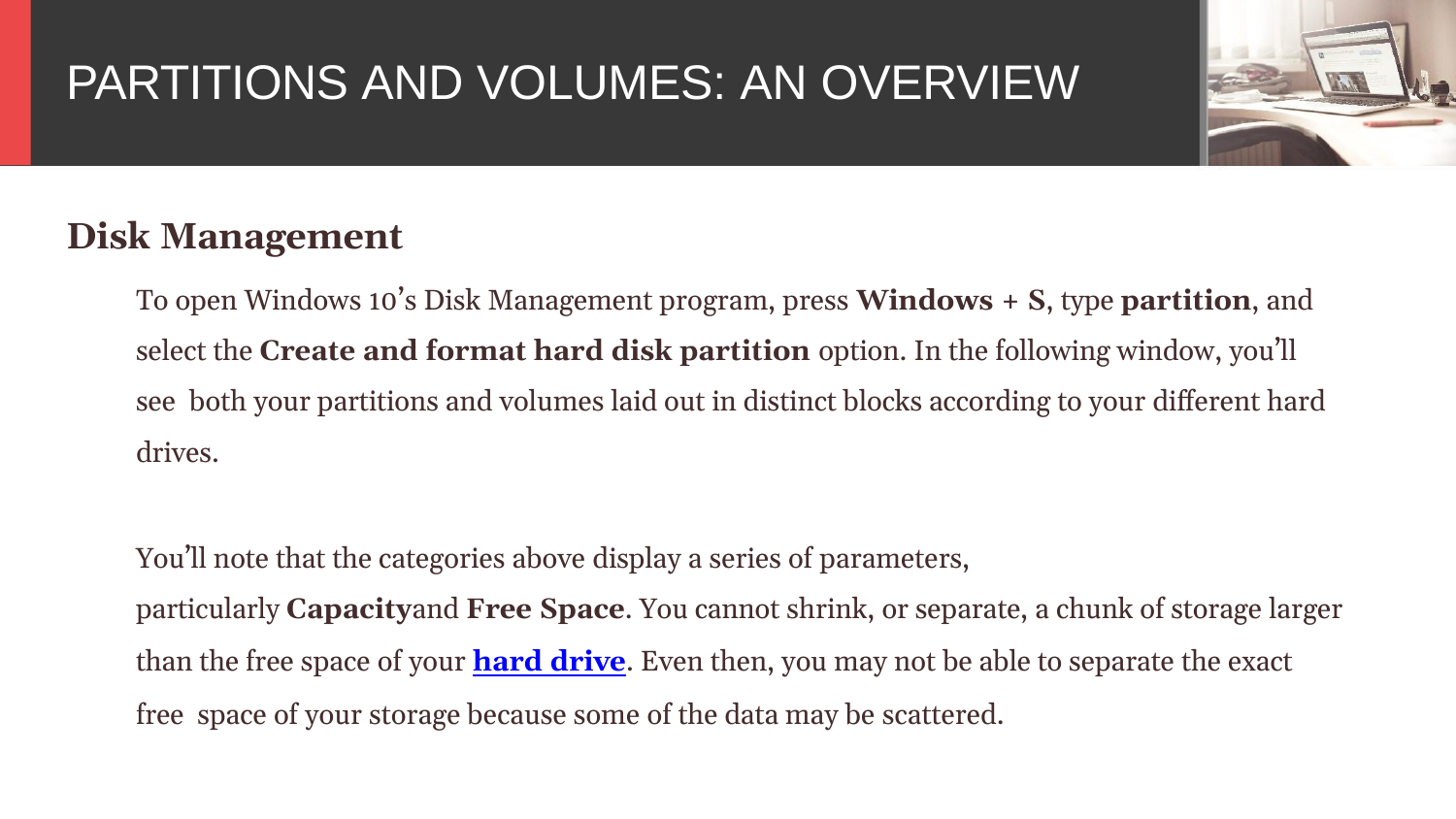

# PARTITIONS AND VOLUMES: AN OVERVIEW
Disk Management
To open Windows 10’s Disk Management program, press Windows + S, type partition, and  select the Create and format hard disk partition option. In the following window, you’ll see  both your partitions and volumes laid out in distinct blocks according to your different hard  drives.

You’ll note that the categories above display a series of parameters,
particularly Capacityand Free Space. You cannot shrink, or separate, a chunk of storage larger
than the free space of your hard drive. Even then, you may not be able to separate the exact free  space of your storage because some of the data may be scattered.